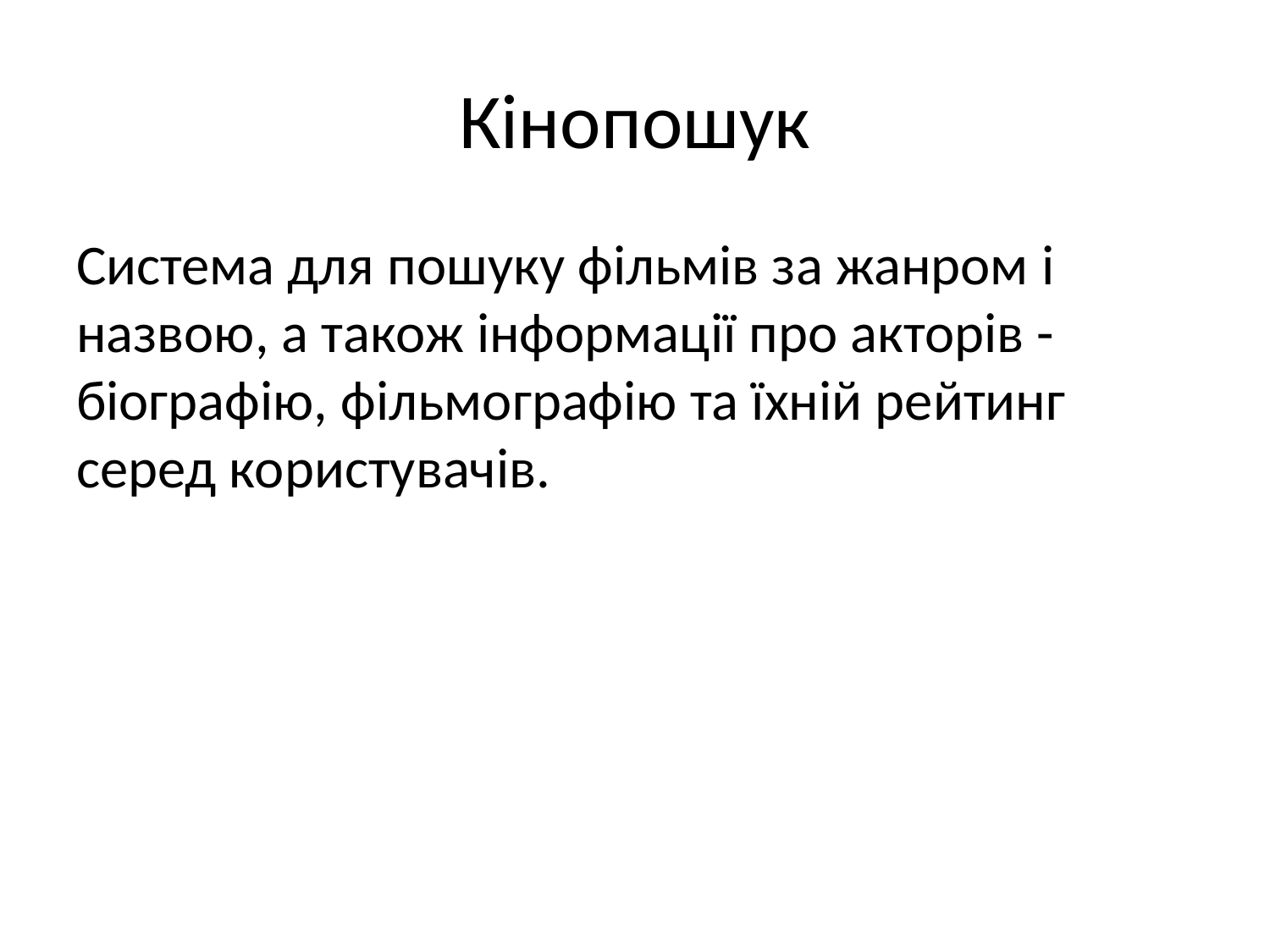

# Кінопошук
Система для пошуку фільмів за жанром і назвою, а також інформації про акторів - біографію, фільмографію та їхній рейтинг серед користувачів.